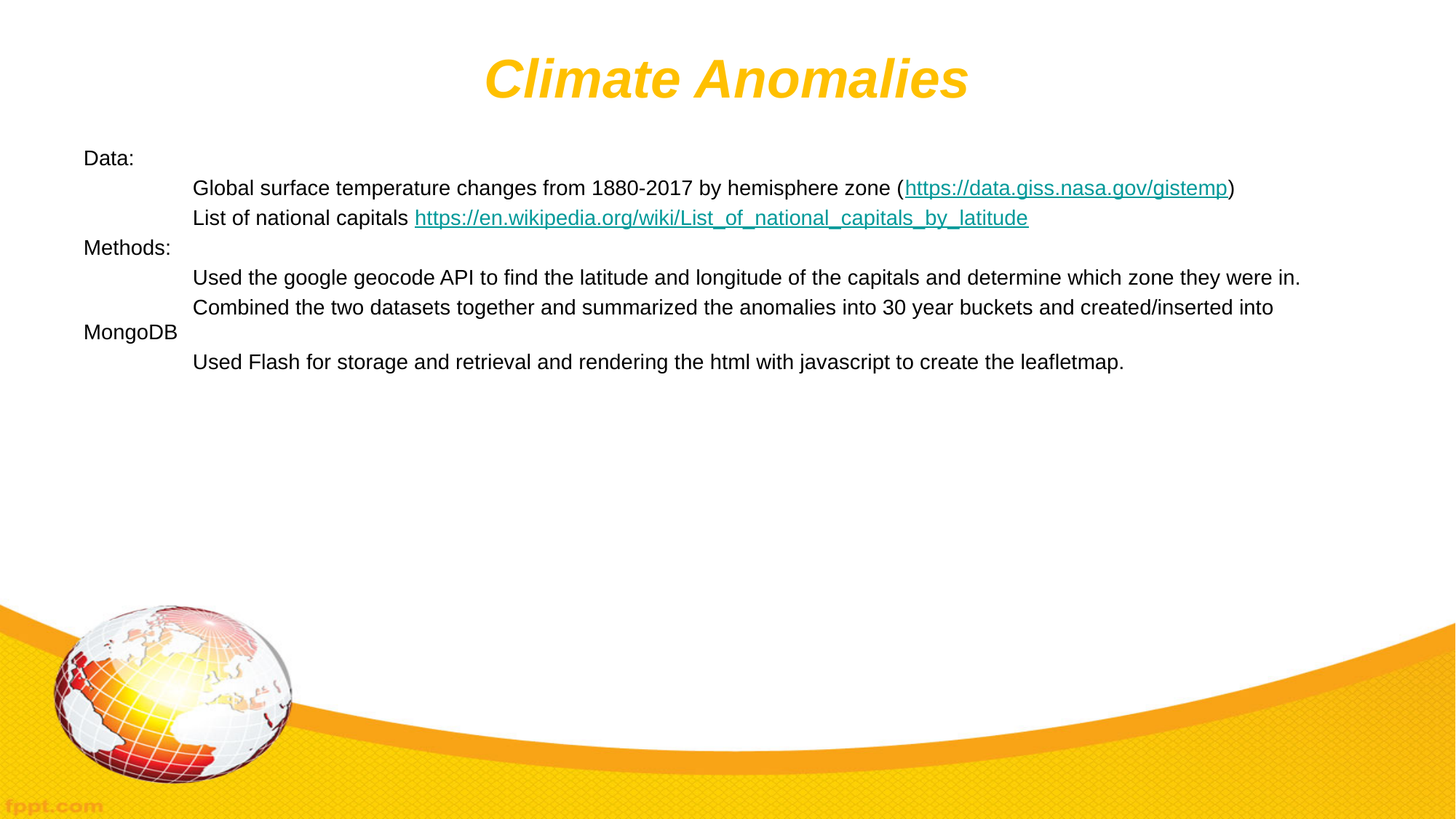

# Climate Anomalies
Data:
	Global surface temperature changes from 1880-2017 by hemisphere zone (https://data.giss.nasa.gov/gistemp)
	List of national capitals https://en.wikipedia.org/wiki/List_of_national_capitals_by_latitude
Methods:
	Used the google geocode API to find the latitude and longitude of the capitals and determine which zone they were in.
	Combined the two datasets together and summarized the anomalies into 30 year buckets and created/inserted into MongoDB
	Used Flash for storage and retrieval and rendering the html with javascript to create the leafletmap.